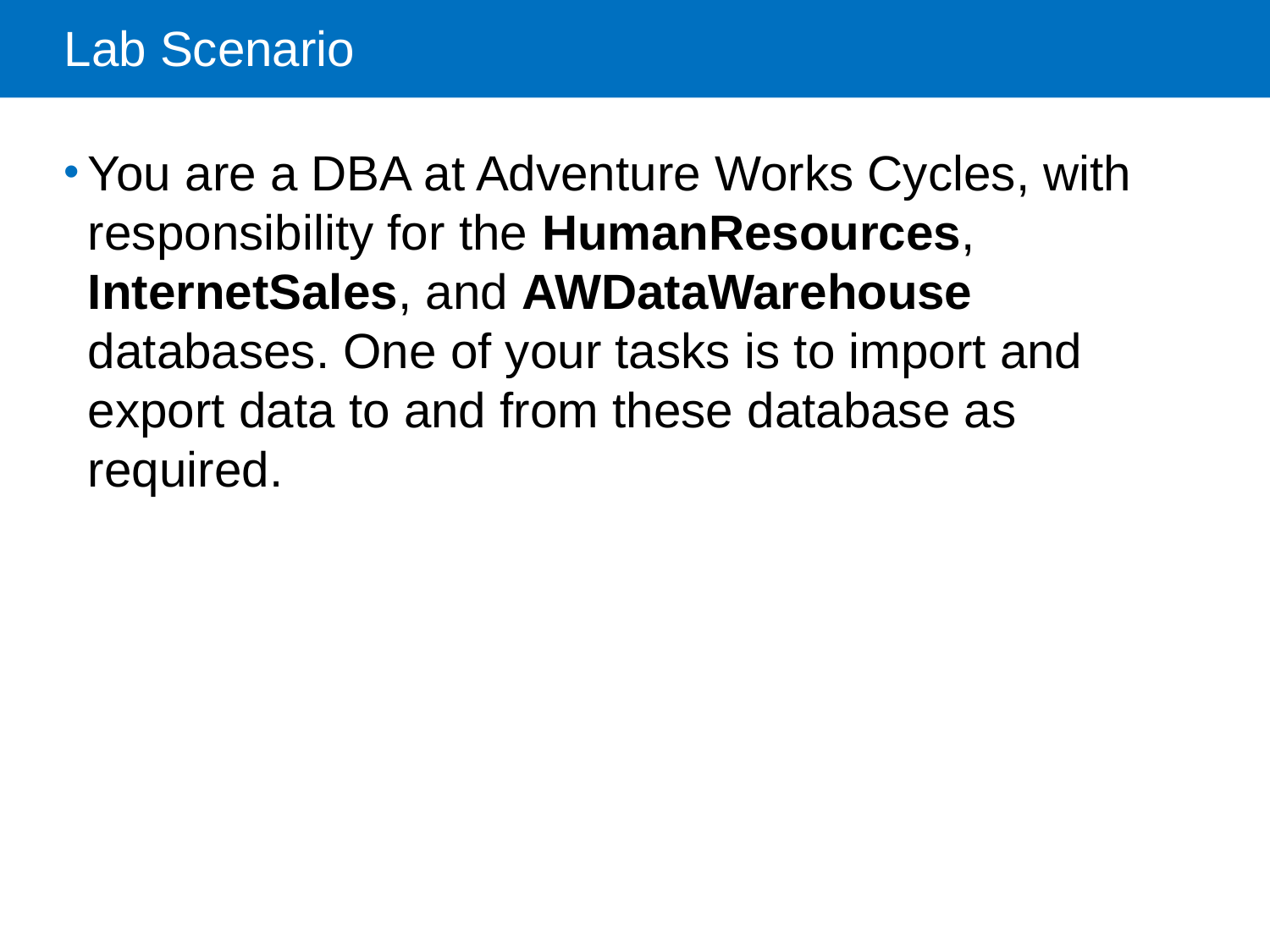

# Lab Scenario
You are a DBA at Adventure Works Cycles, with responsibility for the HumanResources, InternetSales, and AWDataWarehouse databases. One of your tasks is to import and export data to and from these database as required.